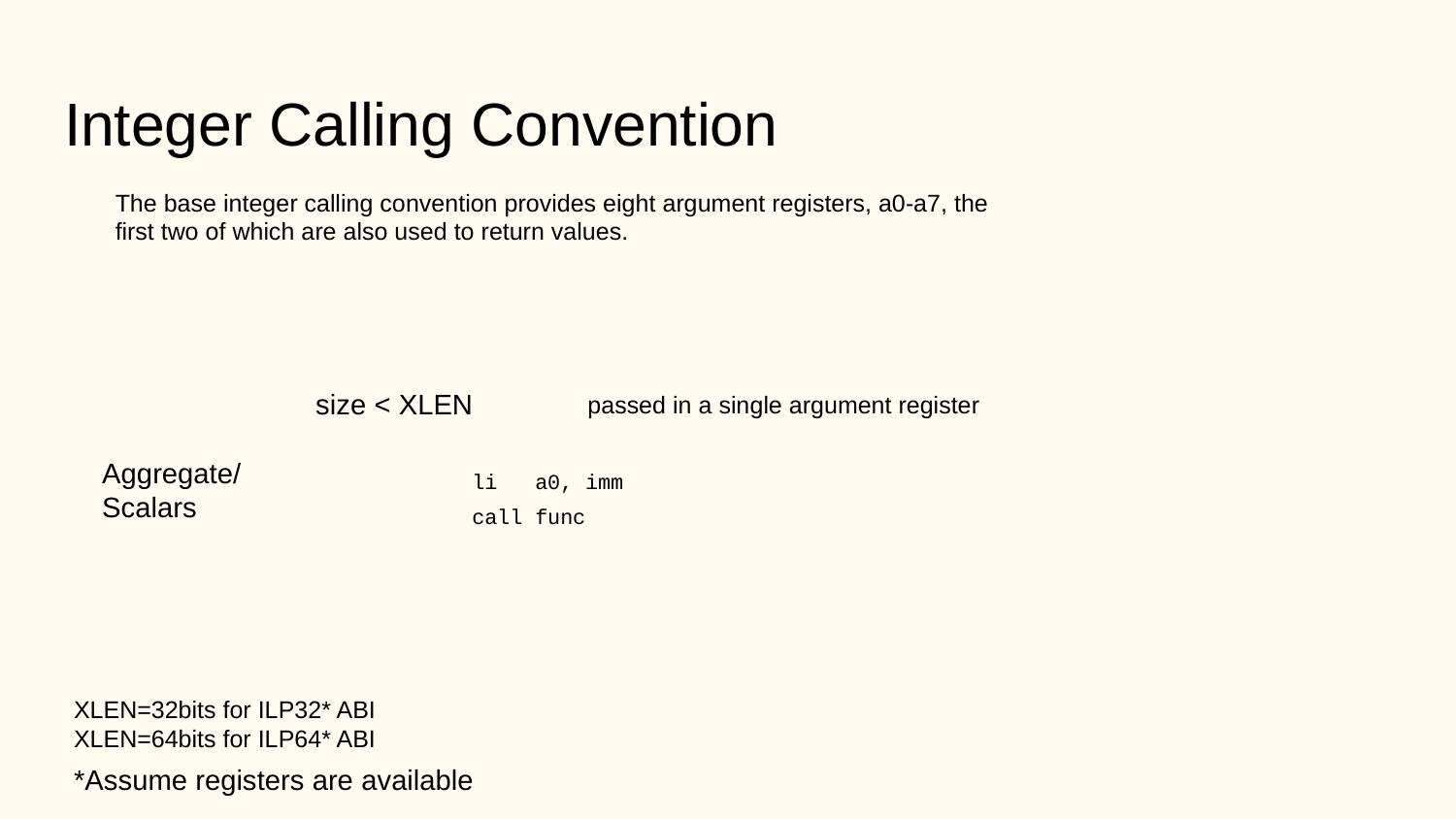

# Integer Calling Convention
The base integer calling convention provides eight argument registers, a0-a7, the first two of which are also used to return values.
size < XLEN
passed in a single argument register
Aggregate/Scalars
li   a0, imm
call func
XLEN=32bits for ILP32* ABI
XLEN=64bits for ILP64* ABI
*Assume registers are available